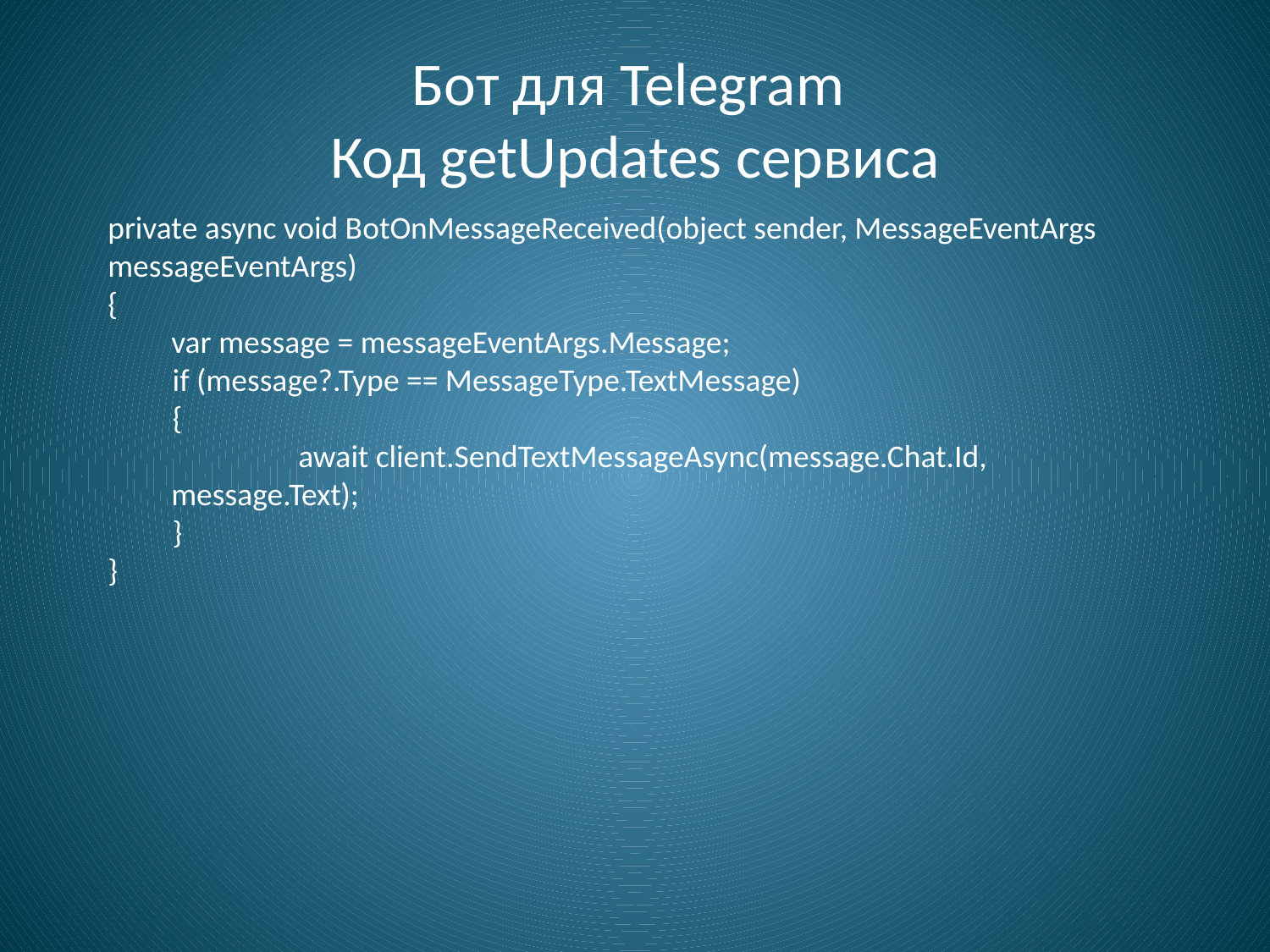

# Бот для Telegram Код getUpdates сервиса
private async void BotOnMessageReceived(object sender, MessageEventArgs messageEventArgs)
{
var message = messageEventArgs.Message;
         if (message?.Type == MessageType.TextMessage)
         {
	await client.SendTextMessageAsync(message.Chat.Id, message.Text);
         }
}